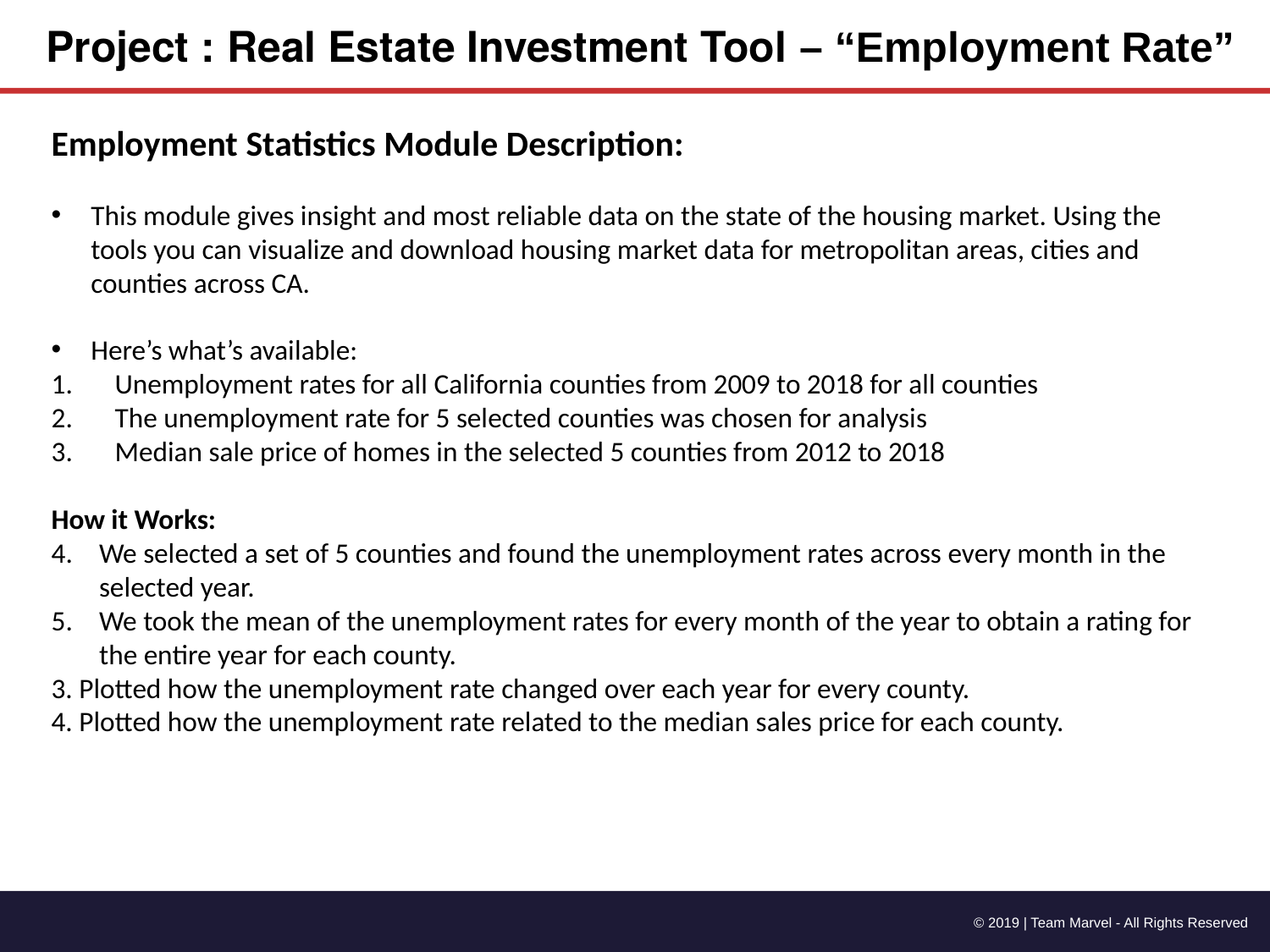

Project : Real Estate Investment Tool – “Employment Rate”
Employment Statistics Module Description:

This module gives insight and most reliable data on the state of the housing market. Using the tools you can visualize and download housing market data for metropolitan areas, cities and counties across CA.

Here’s what’s available:
Unemployment rates for all California counties from 2009 to 2018 for all counties
The unemployment rate for 5 selected counties was chosen for analysis
Median sale price of homes in the selected 5 counties from 2012 to 2018

How it Works:
We selected a set of 5 counties and found the unemployment rates across every month in the selected year.
We took the mean of the unemployment rates for every month of the year to obtain a rating for the entire year for each county.
3. Plotted how the unemployment rate changed over each year for every county.
4. Plotted how the unemployment rate related to the median sales price for each county.